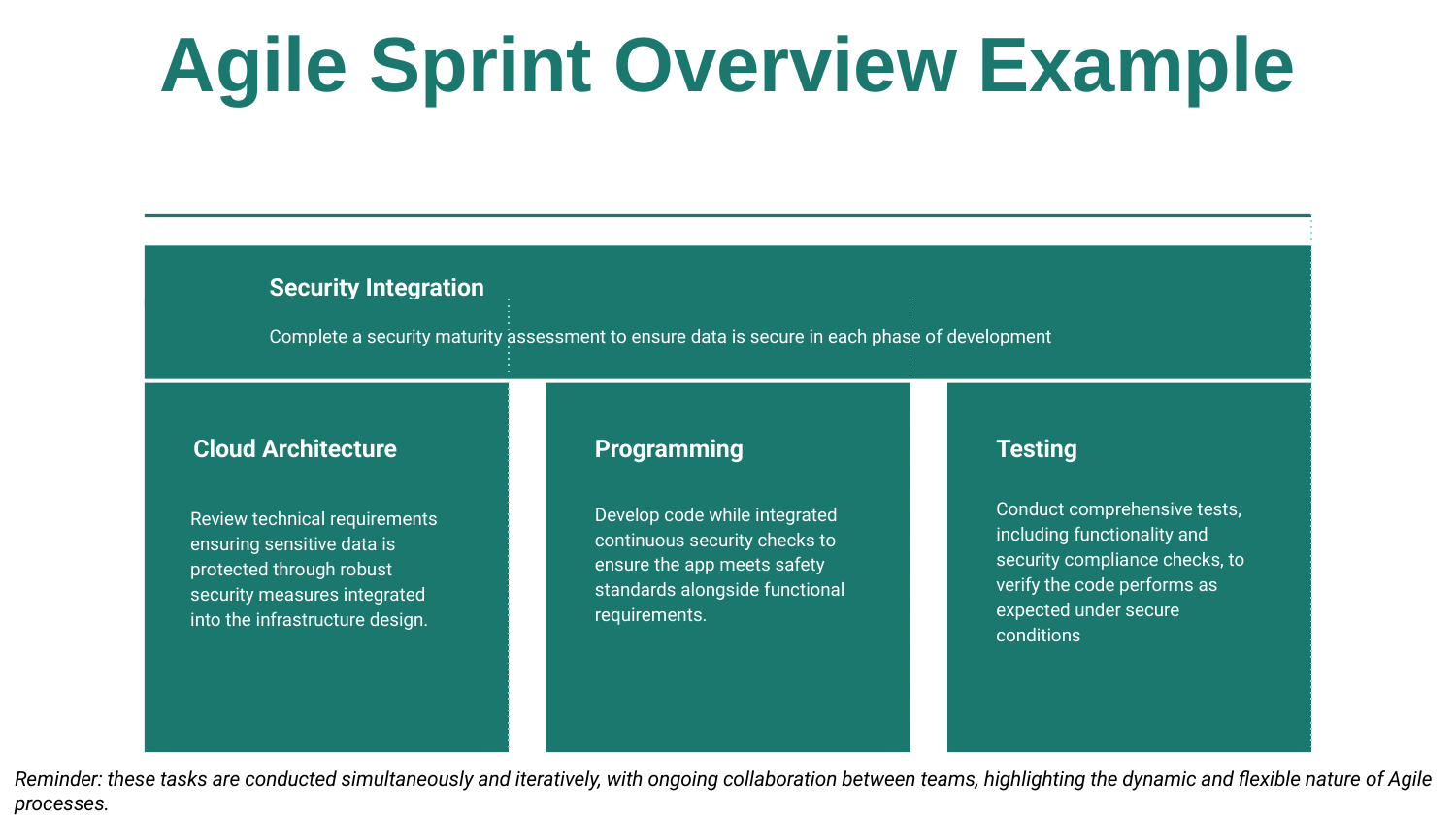

Agile Sprint Overview Example

Security Integration
Complete a security maturity assessment to ensure data is secure in each phase of development

Cloud Architecture
Review technical requirements ensuring sensitive data is protected through robust security measures integrated into the infrastructure design.

Programming
Develop code while integrated continuous security checks to ensure the app meets safety standards alongside functional requirements.

Testing
Conduct comprehensive tests, including functionality and security compliance checks, to verify the code performs as expected under secure conditions

Reminder: these tasks are conducted simultaneously and iteratively, with ongoing collaboration between teams, highlighting the dynamic and flexible nature of Agile processes.